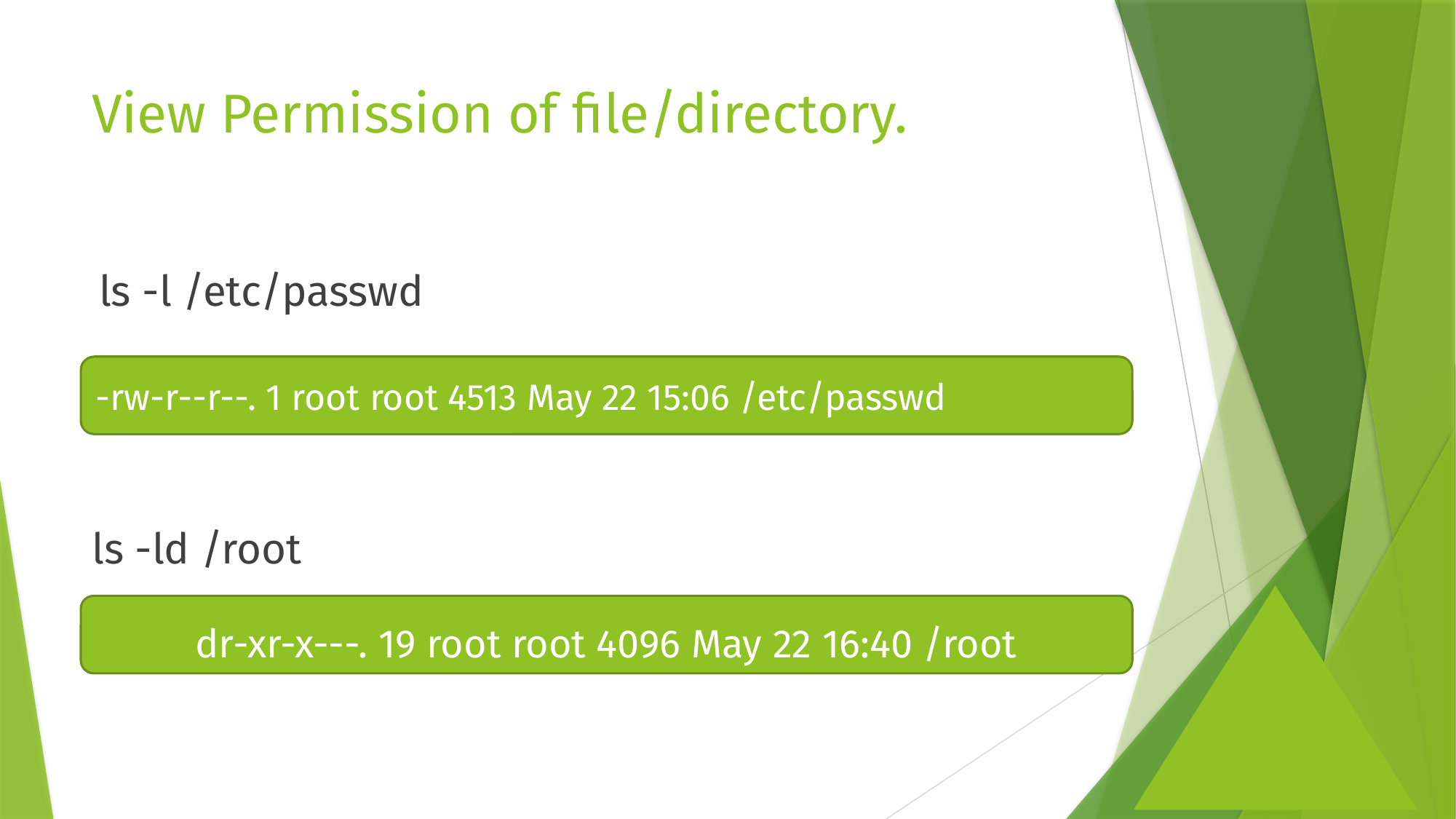

# View Permission of file/directory.
 ls -l /etc/passwd

ls -ld /root
-rw-r--r--. 1 root root 4513 May 22 15:06 /etc/passwd

dr-xr-x---. 19 root root 4096 May 22 16:40 /root